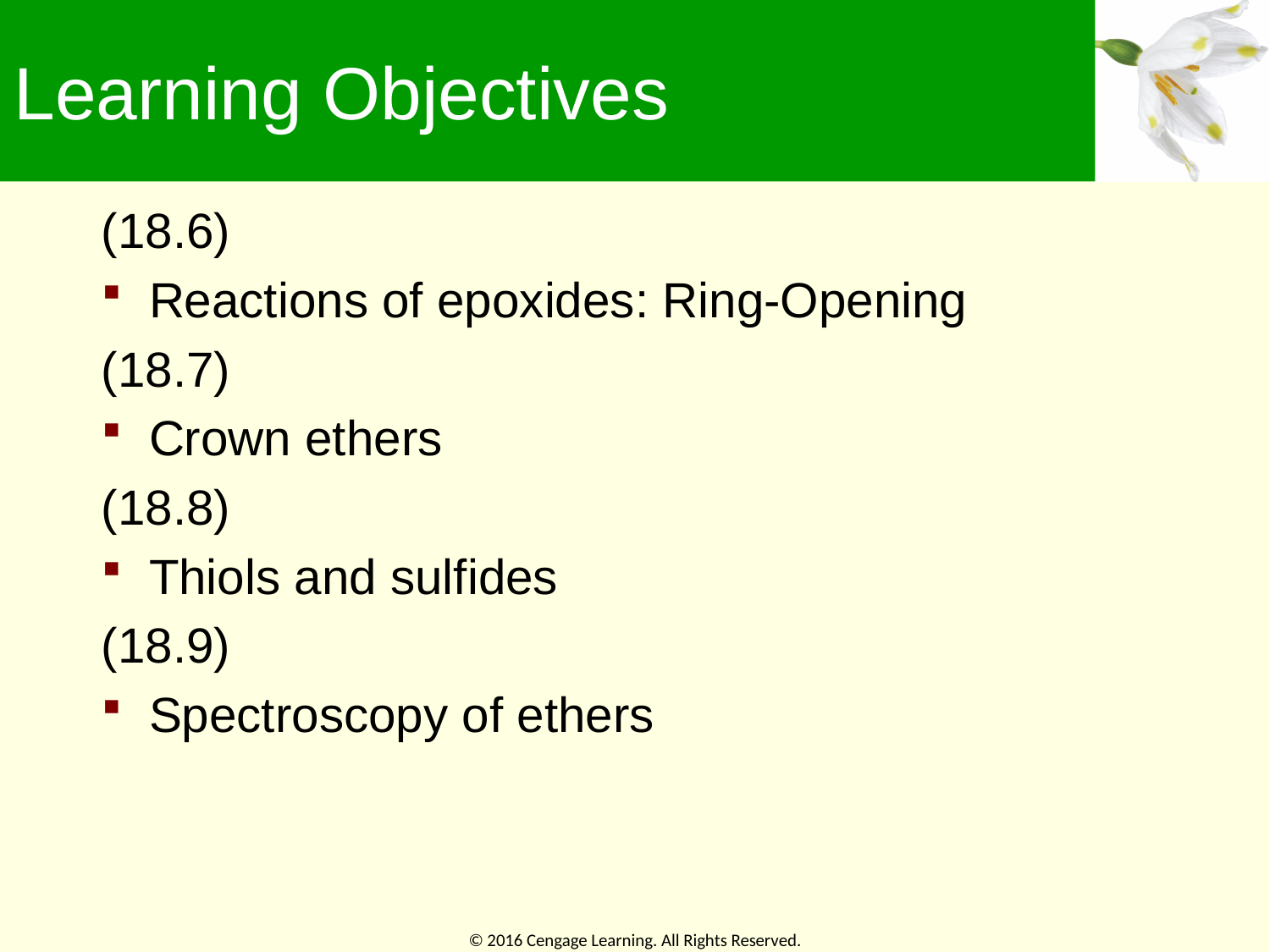

# Learning Objectives
(18.6)
Reactions of epoxides: Ring-Opening
(18.7)
Crown ethers
(18.8)
Thiols and sulfides
(18.9)
Spectroscopy of ethers